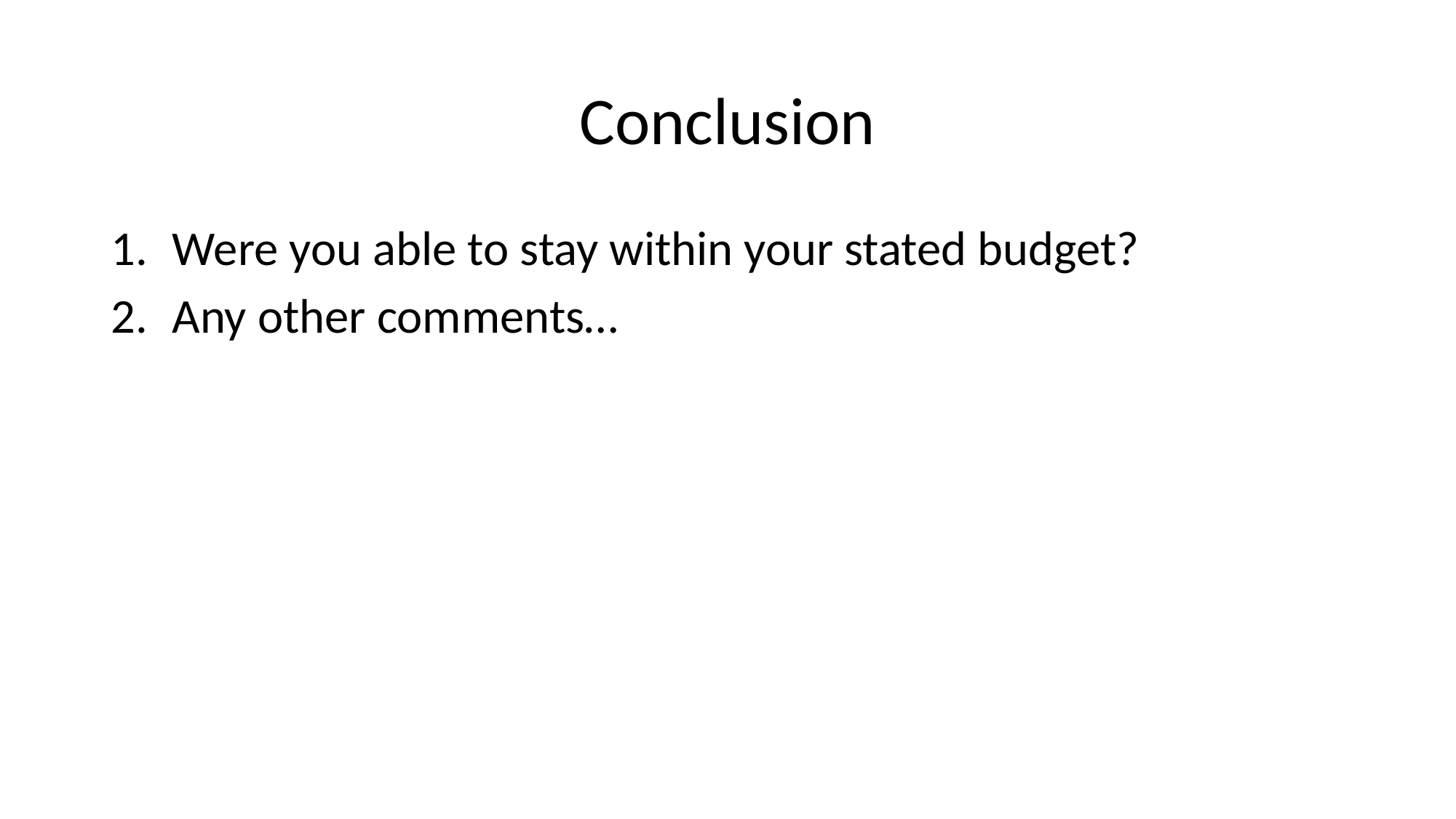

# Conclusion
Were you able to stay within your stated budget?
Any other comments…